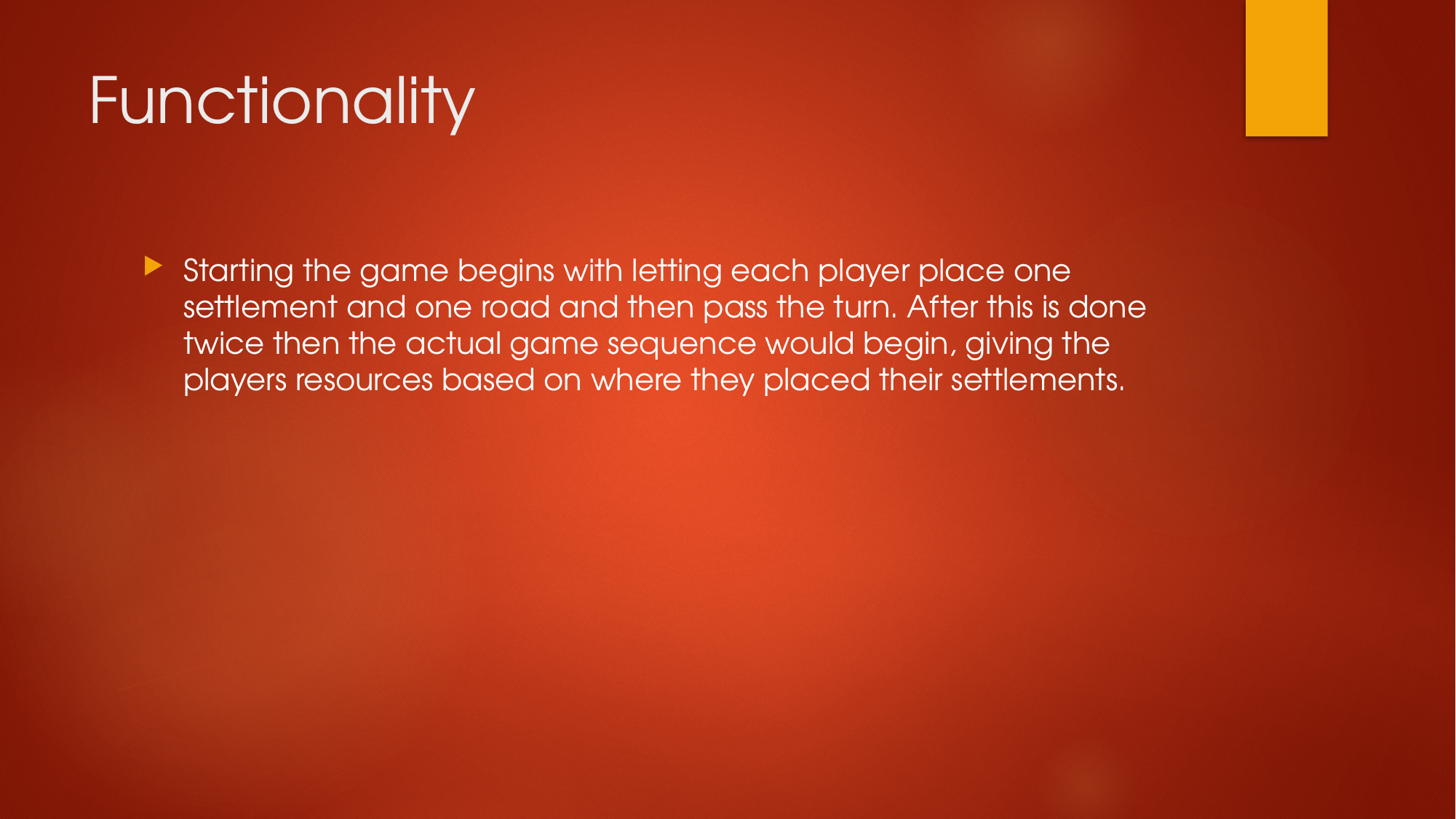

# Functionality
Starting the game begins with letting each player place one settlement and one road and then pass the turn. After this is done twice then the actual game sequence would begin, giving the players resources based on where they placed their settlements.